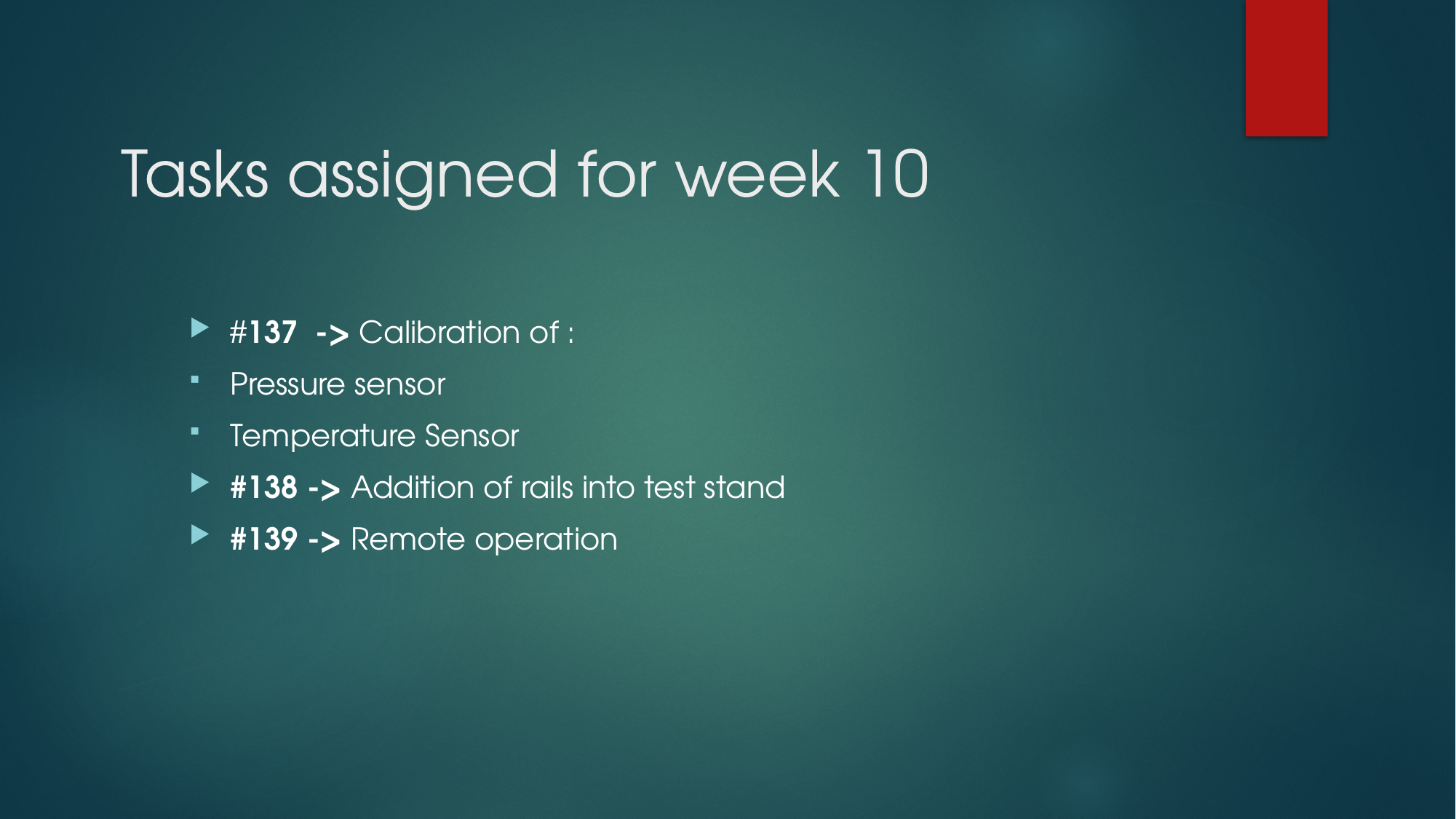

# Tasks assigned for week 10
#137  -> Calibration of :
Pressure sensor
Temperature Sensor
#138 -> Addition of rails into test stand
#139 -> Remote operation